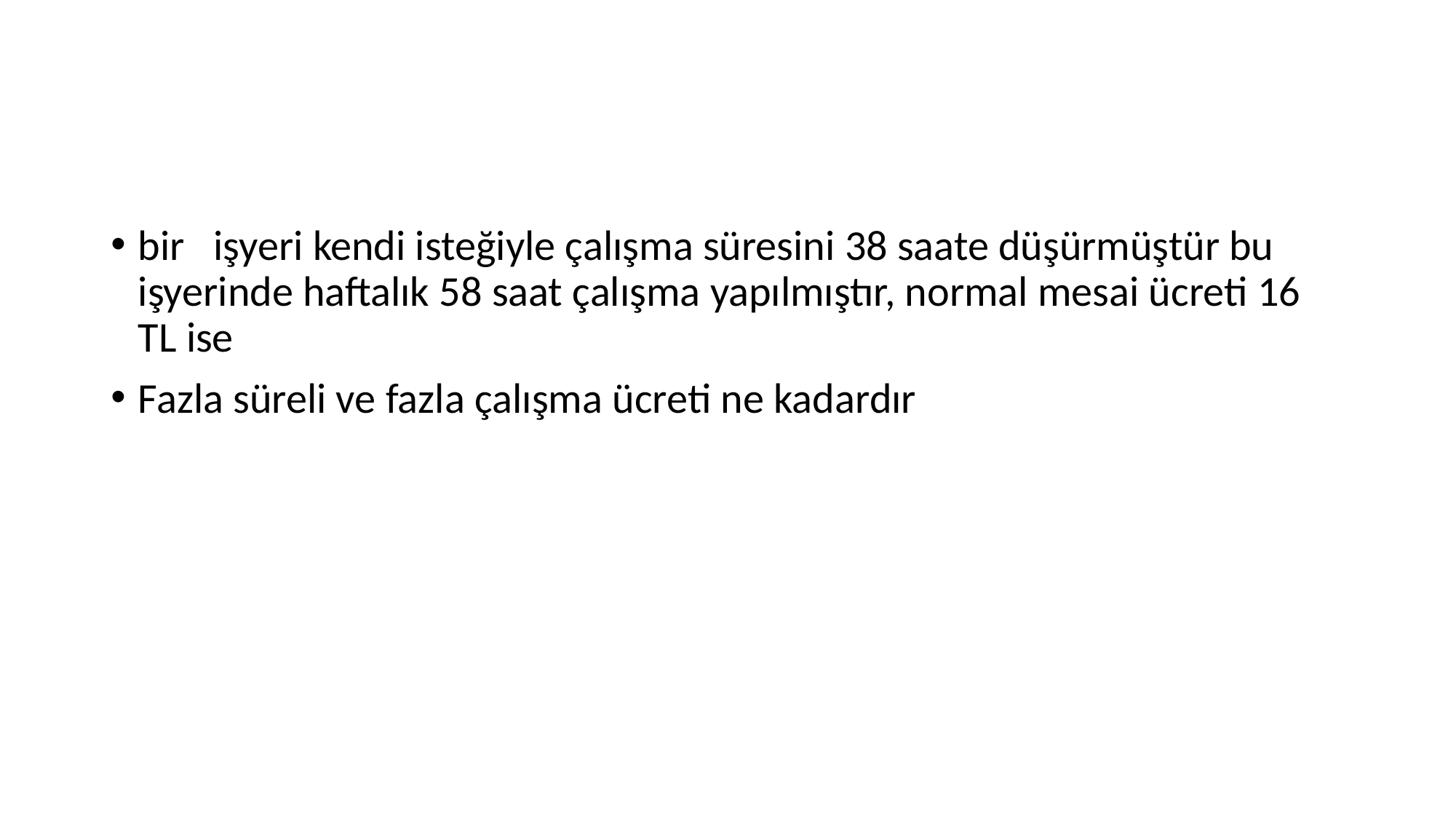

#
bir   işyeri kendi isteğiyle çalışma süresini 38 saate düşürmüştür bu işyerinde haftalık 58 saat çalışma yapılmıştır, normal mesai ücreti 16 TL ise
Fazla süreli ve fazla çalışma ücreti ne kadardır